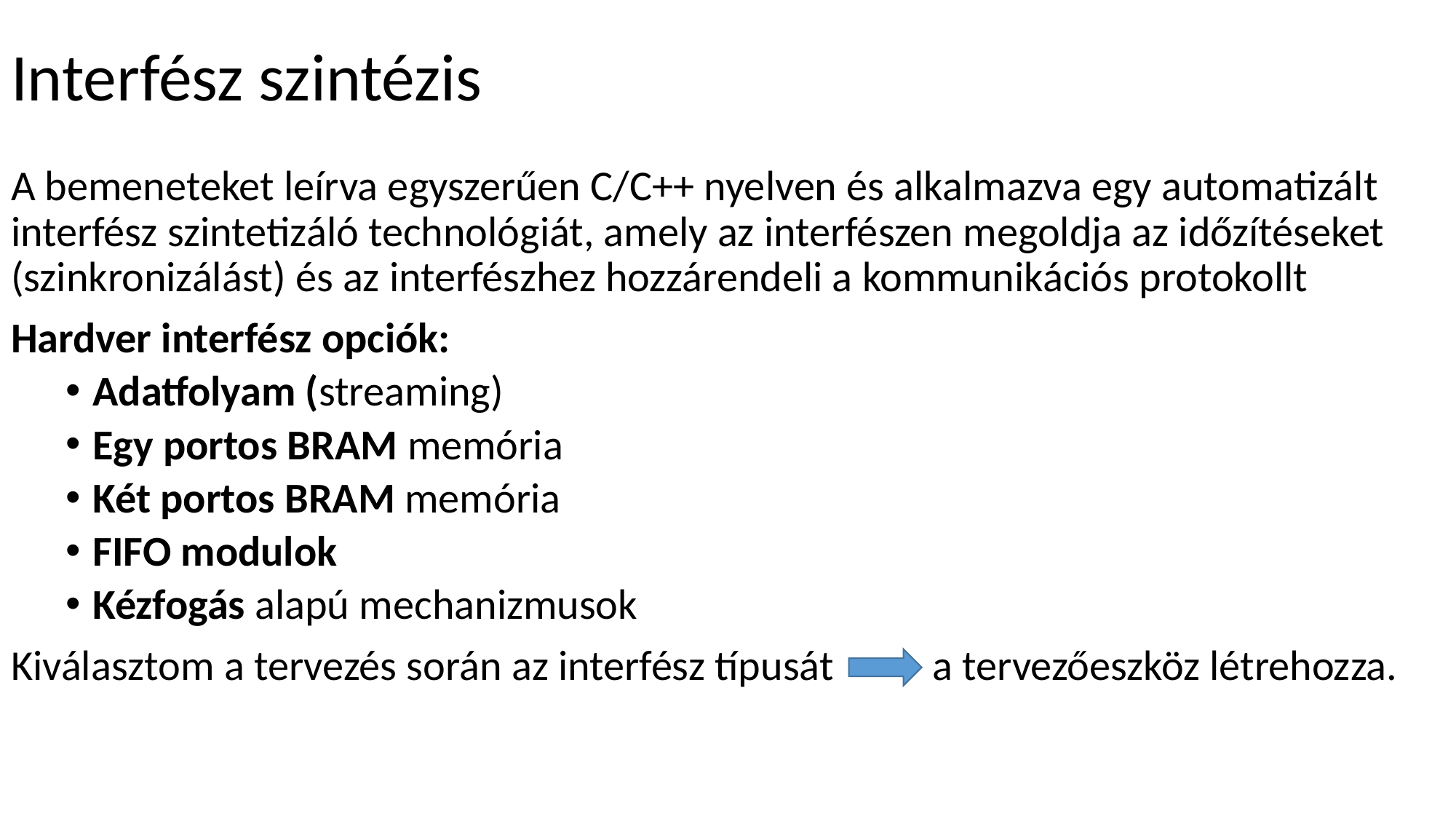

# Interfész szintézis
A bemeneteket leírva egyszerűen C/C++ nyelven és alkalmazva egy automatizált interfész szintetizáló technológiát, amely az interfészen megoldja az időzítéseket (szinkronizálást) és az interfészhez hozzárendeli a kommunikációs protokollt
Hardver interfész opciók:
Adatfolyam (streaming)
Egy portos BRAM memória
Két portos BRAM memória
FIFO modulok
Kézfogás alapú mechanizmusok
Kiválasztom a tervezés során az interfész típusát 	     a tervezőeszköz létrehozza.